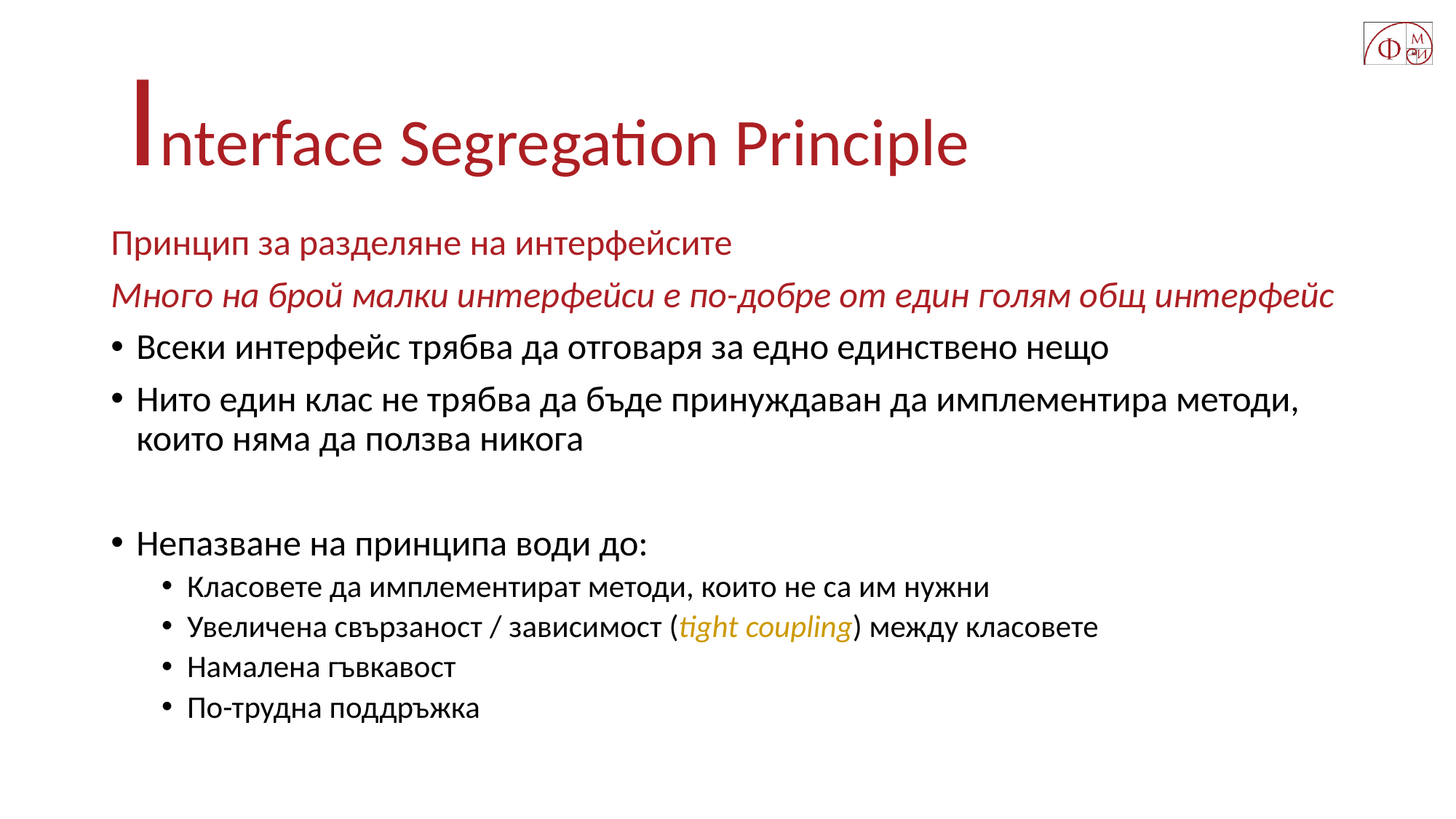

# Interface Segregation Principle
Принцип за разделяне на интерфейсите
Много на брой малки интерфейси е по-добре от един голям общ интерфейс
Всеки интерфейс трябва да отговаря за едно единствено нещо
Нито един клас не трябва да бъде принуждаван да имплементира методи, които няма да ползва никога

Непазване на принципа води до:
Класовете да имплементират методи, които не са им нужни
Увеличена свързаност / зависимост (tight coupling) между класовете
Намалена гъвкавост
По-трудна поддръжка